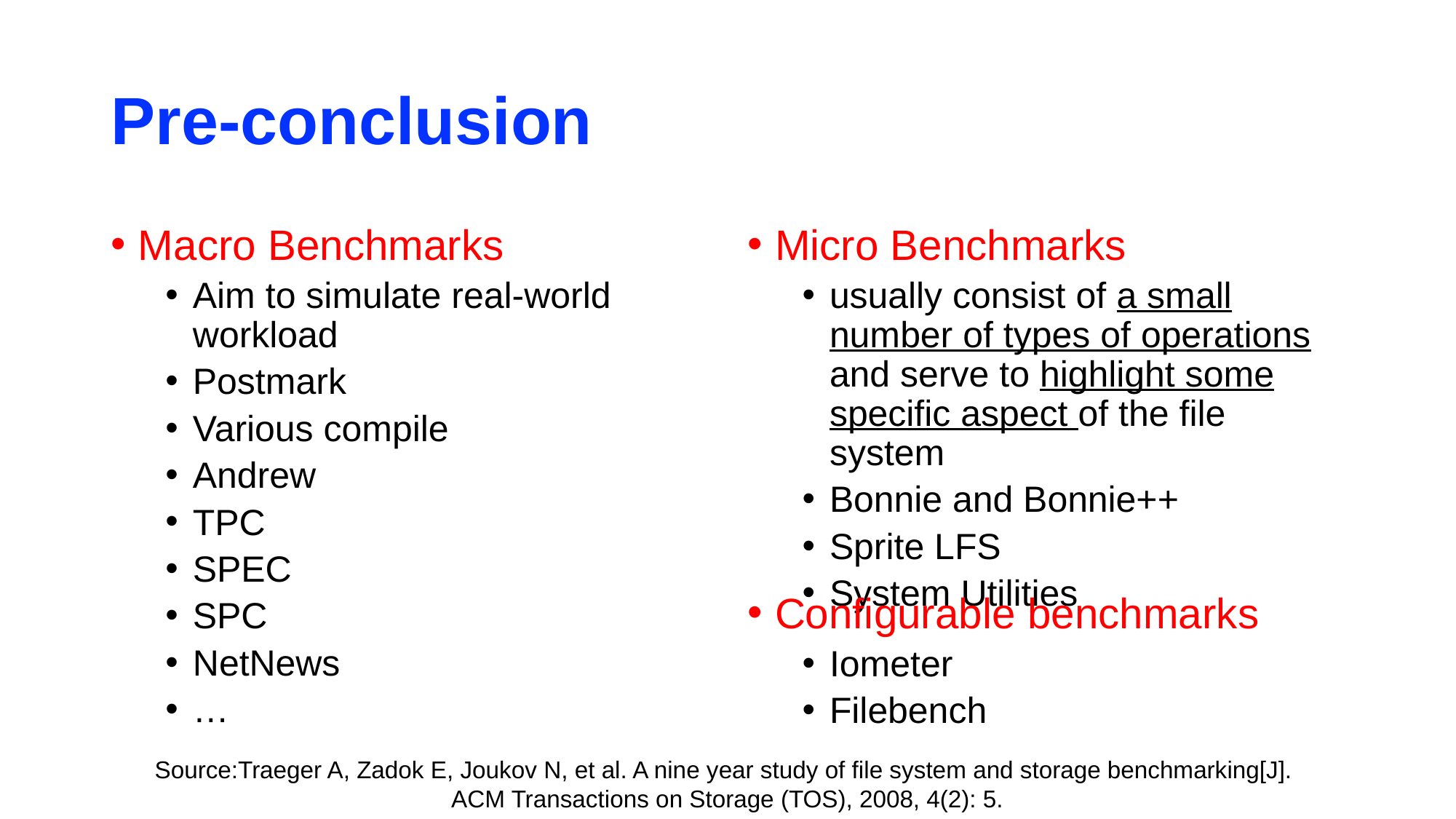

# Pre-conclusion
Macro Benchmarks
Aim to simulate real-world workload
Postmark
Various compile
Andrew
TPC
SPEC
SPC
NetNews
…
Micro Benchmarks
usually consist of a small number of types of operations and serve to highlight some specific aspect of the file system
Bonnie and Bonnie++
Sprite LFS
System Utilities
Configurable benchmarks
Iometer
Filebench
Source:Traeger A, Zadok E, Joukov N, et al. A nine year study of file system and storage benchmarking[J].
ACM Transactions on Storage (TOS), 2008, 4(2): 5.